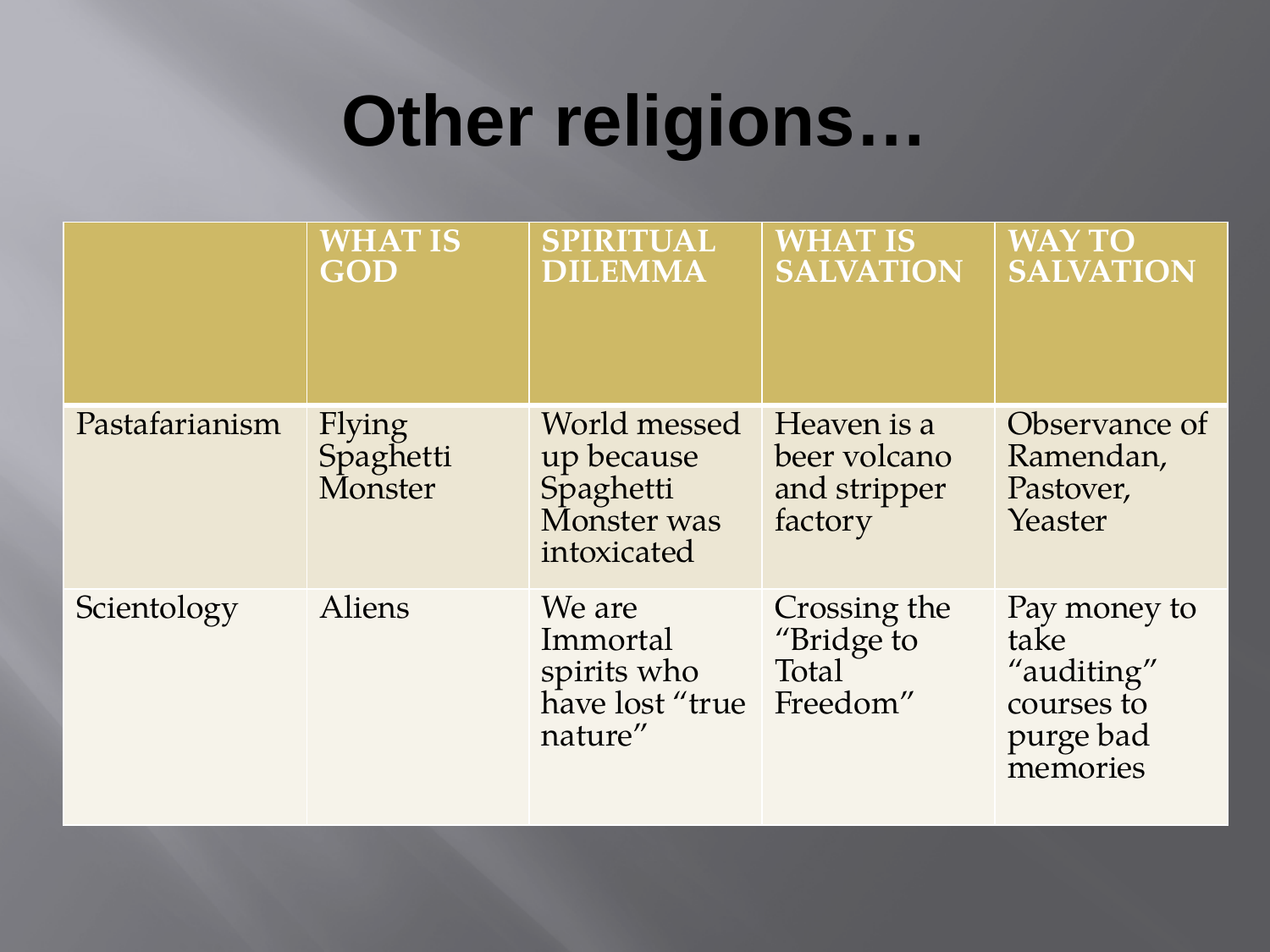

# Other religions…
|  | WHAT IS GOD | SPIRITUAL DILEMMA | WHAT IS SALVATION | WAY TO SALVATION |
| --- | --- | --- | --- | --- |
| Pastafarianism | Flying Spaghetti Monster | World messed up because Spaghetti Monster was intoxicated | Heaven is a beer volcano and stripper factory | Observance of Ramendan, Pastover, Yeaster |
| Scientology | Aliens | We are Immortal spirits who have lost “true nature” | Crossing the “Bridge to Total Freedom” | Pay money to take “auditing” courses to purge bad memories |